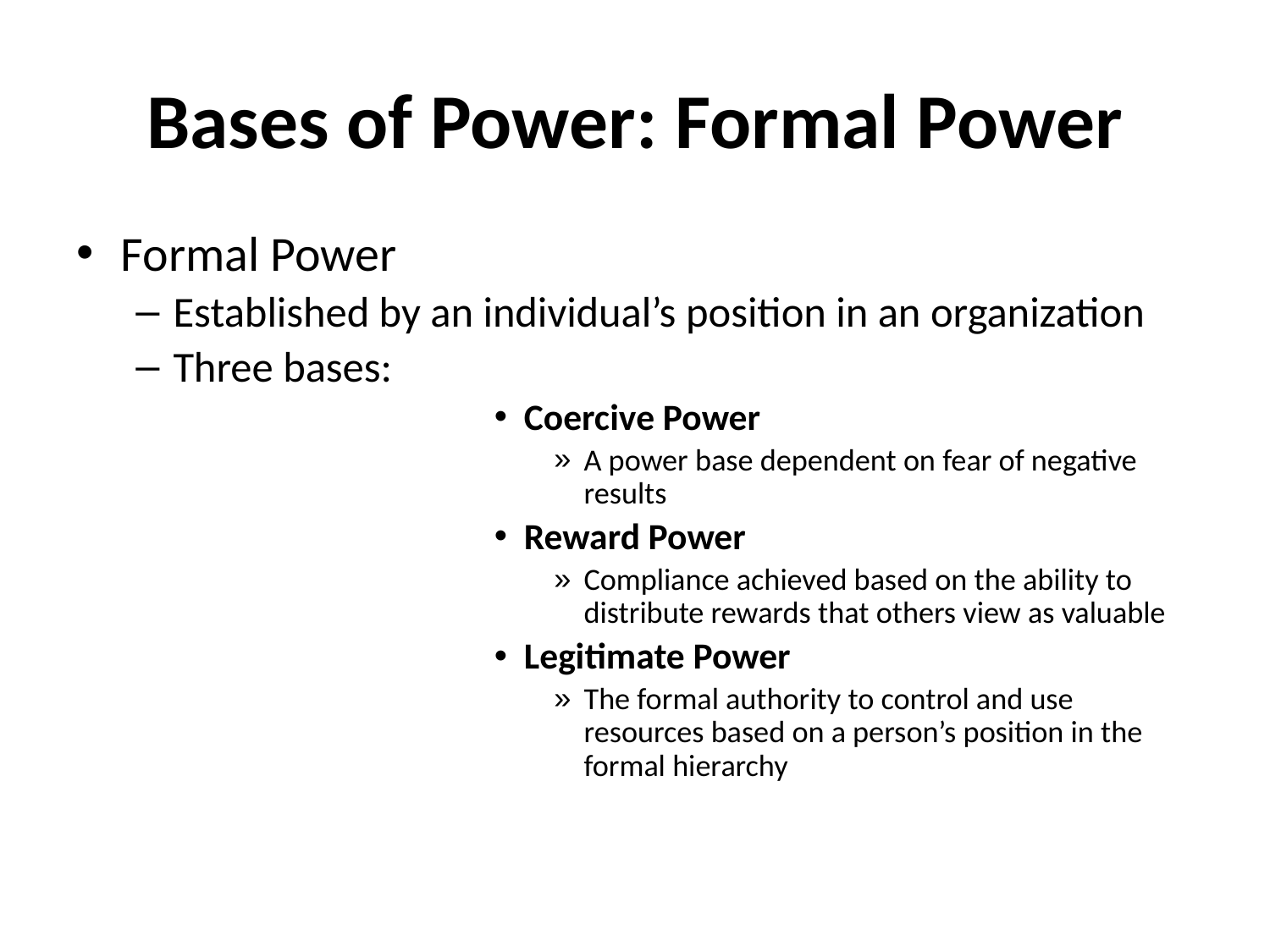

# Bases of Power: Formal Power
Formal Power
Established by an individual’s position in an organization
Three bases:
Coercive Power
A power base dependent on fear of negative results
Reward Power
Compliance achieved based on the ability to distribute rewards that others view as valuable
Legitimate Power
The formal authority to control and use resources based on a person’s position in the formal hierarchy